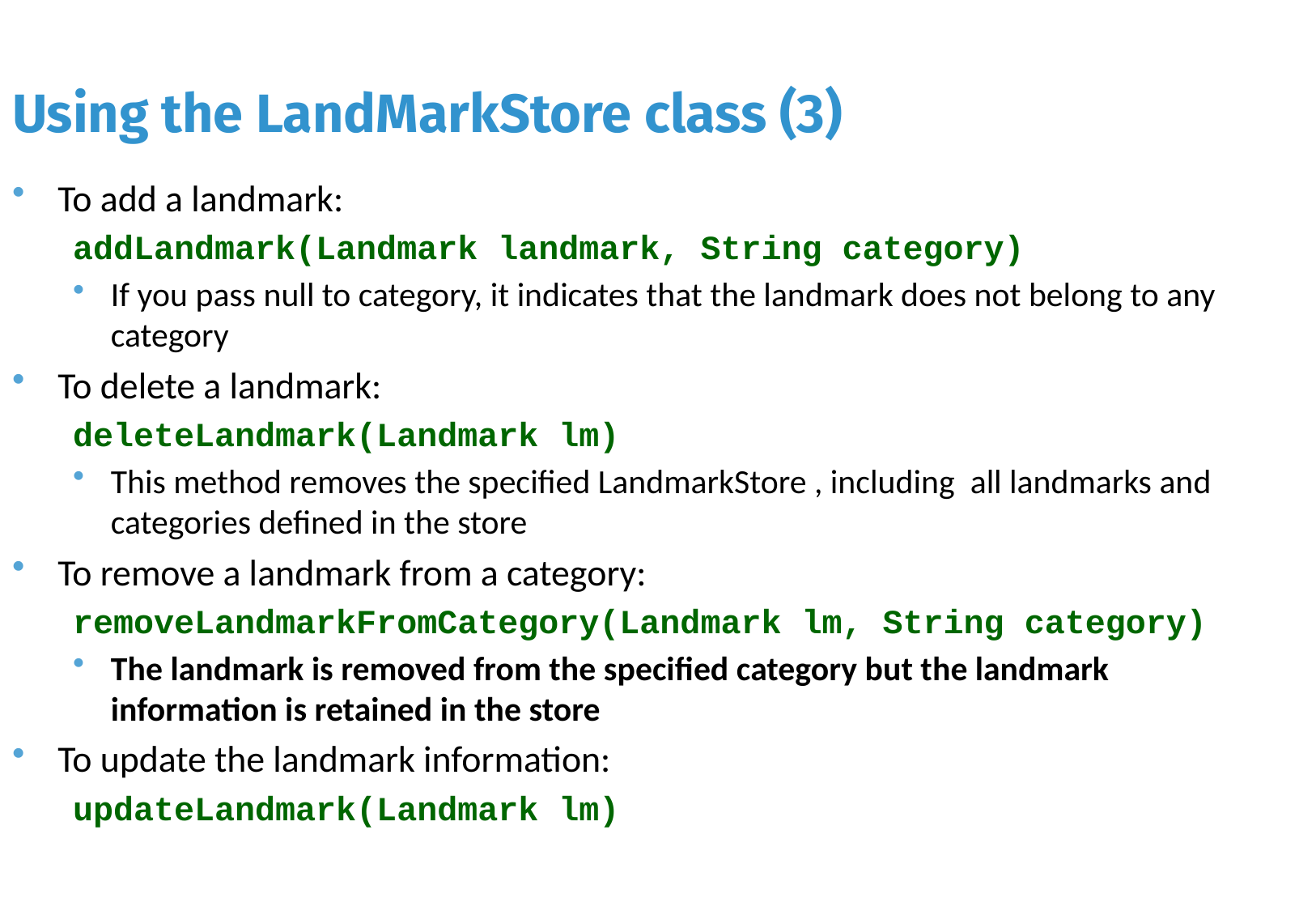

Using the LandMarkStore class (3)
To add a landmark:
addLandmark(Landmark landmark, String category)
If you pass null to category, it indicates that the landmark does not belong to any category
To delete a landmark:
deleteLandmark(Landmark lm)
This method removes the specified LandmarkStore , including  all landmarks and categories defined in the store
To remove a landmark from a category:
removeLandmarkFromCategory(Landmark lm, String category)
The landmark is removed from the specified category but the landmark information is retained in the store
To update the landmark information:
updateLandmark(Landmark lm)